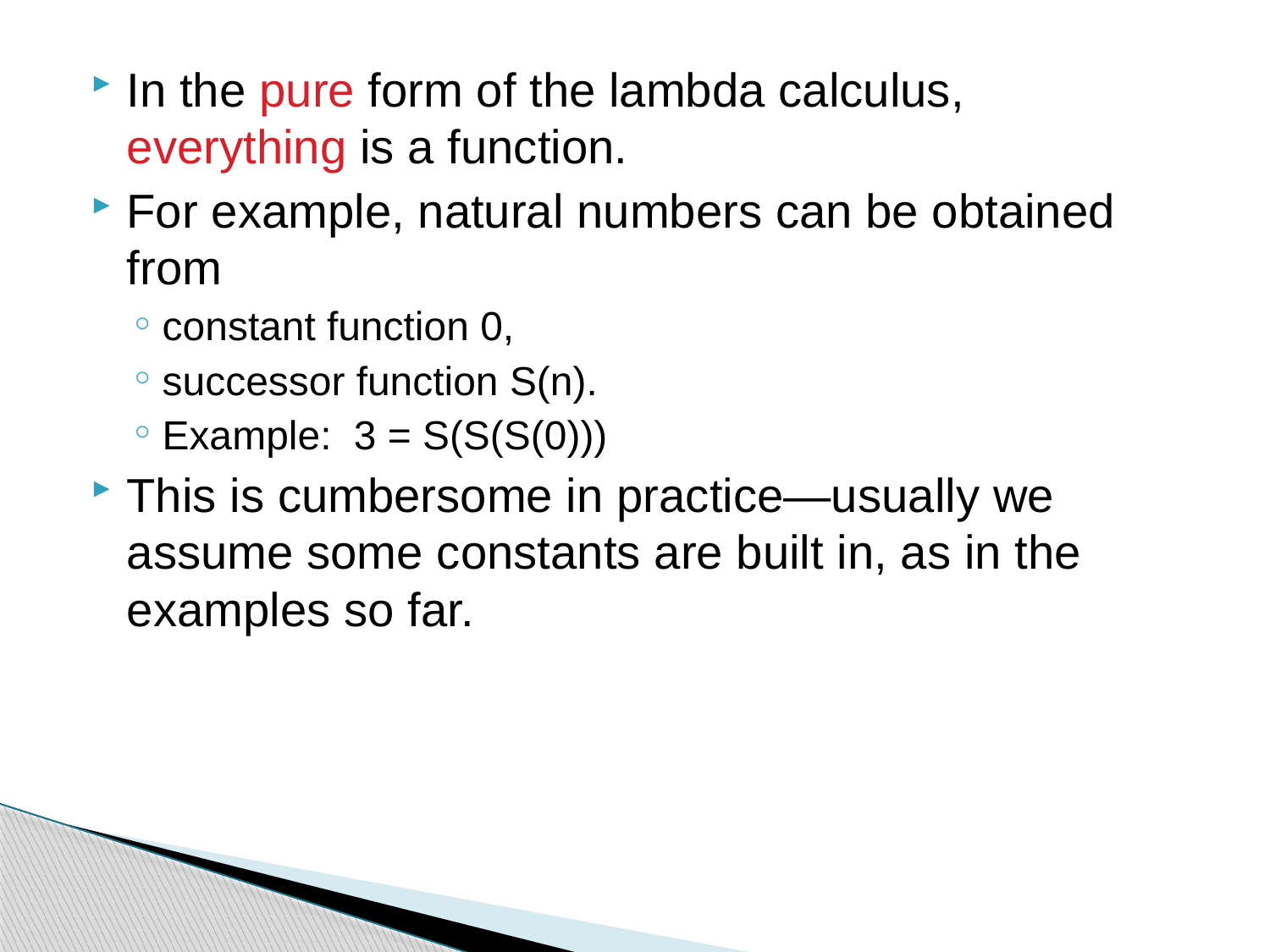

In the pure form of the lambda calculus, everything is a function.
For example, natural numbers can be obtained from
constant function 0,
successor function S(n).
Example:  3 = S(S(S(0)))
This is cumbersome in practice—usually we assume some constants are built in, as in the examples so far.